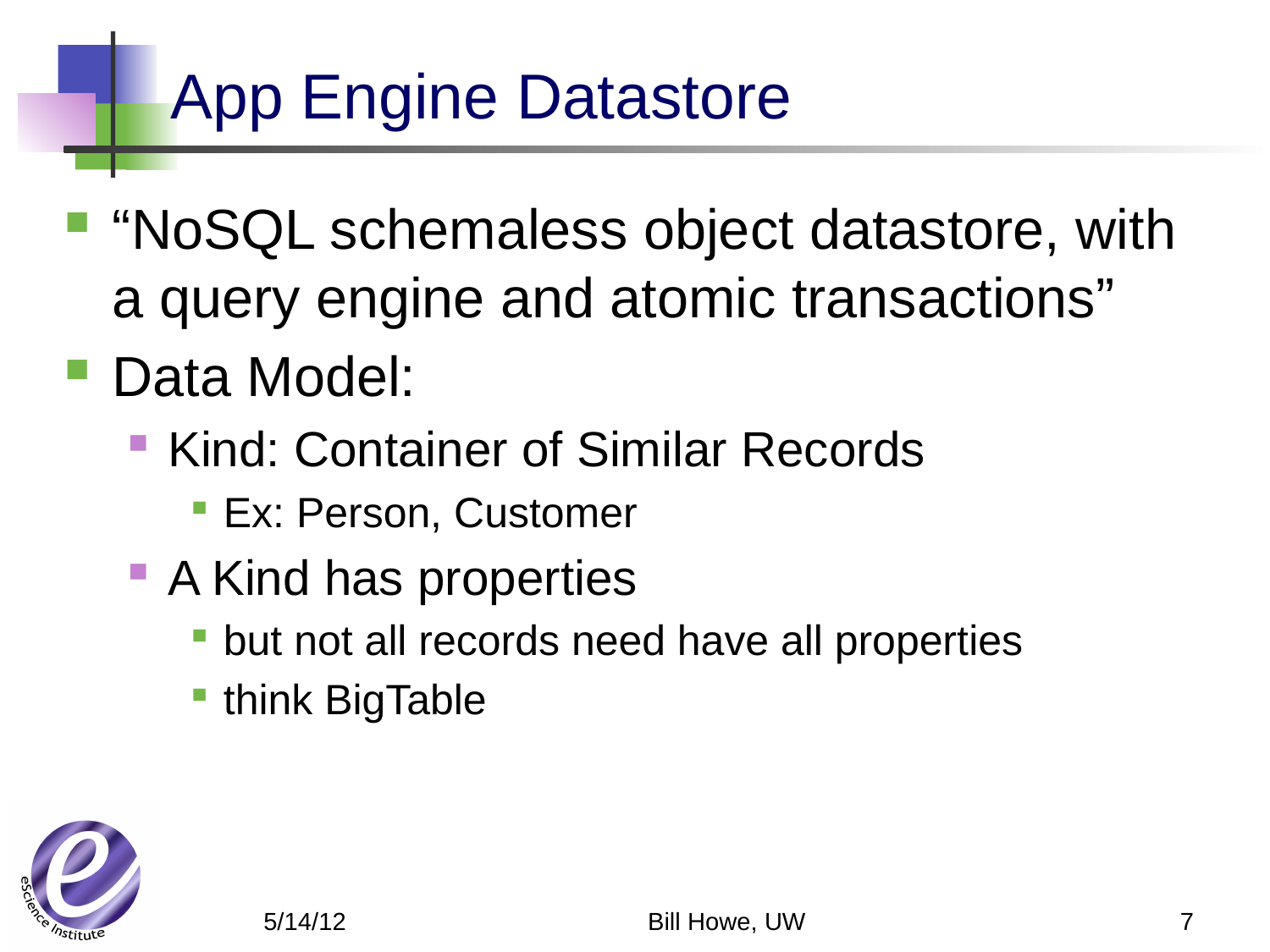

# App Engine Datastore
“NoSQL schemaless object datastore, with a query engine and atomic transactions”
Data Model:
Kind: Container of Similar Records
Ex: Person, Customer
A Kind has properties
but not all records need have all properties
think BigTable
Bill Howe, UW
7
5/14/12